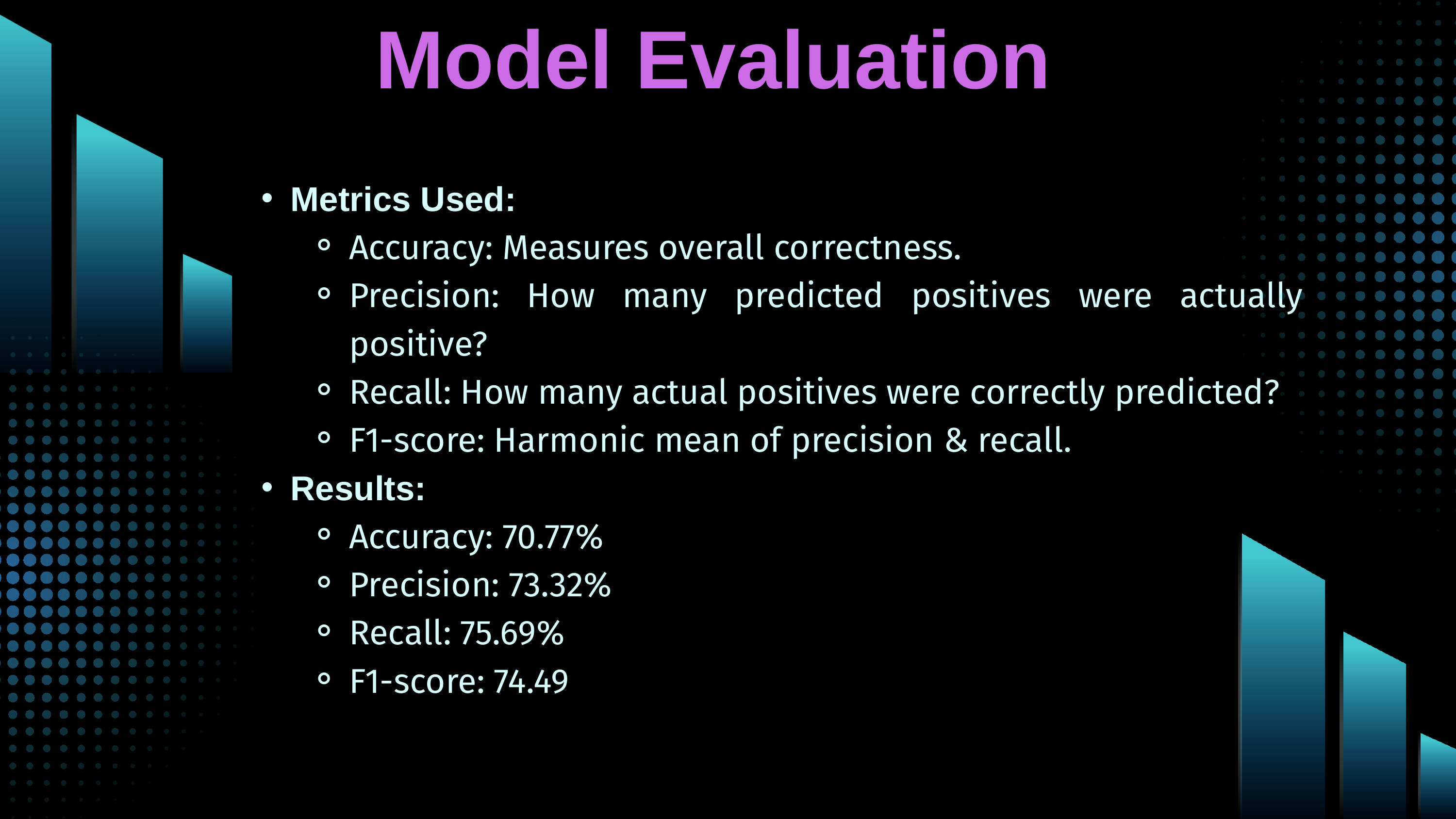

Model Evaluation
Metrics Used:
Accuracy: Measures overall correctness.
Precision: How many predicted positives were actually positive?
Recall: How many actual positives were correctly predicted?
F1-score: Harmonic mean of precision & recall.
Results:
Accuracy: 70.77%
Precision: 73.32%
Recall: 75.69%
F1-score: 74.49